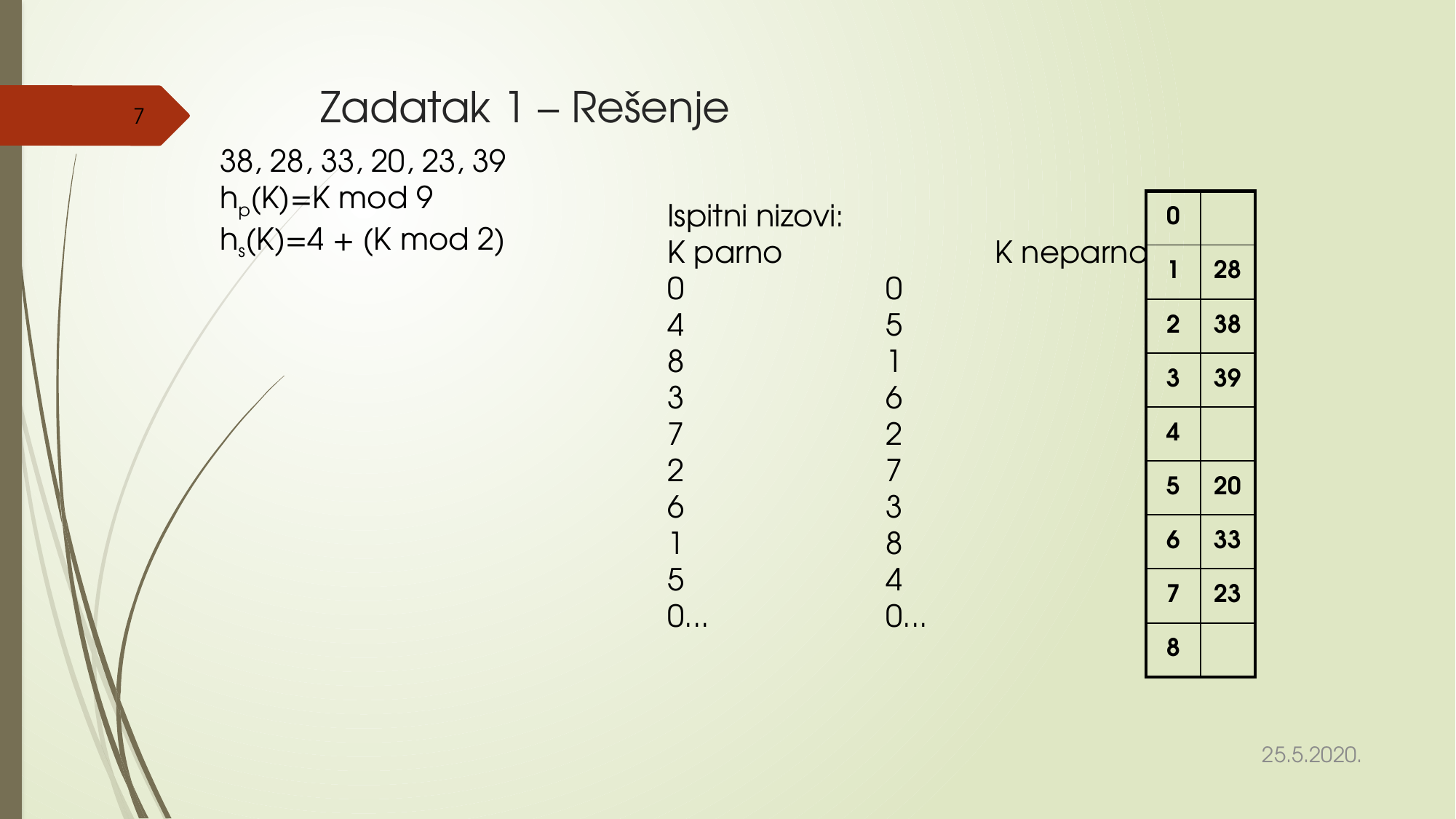

# Zadatak 1 – Rešenje
7
38, 28, 33, 20, 23, 39
hp(K)=K mod 9
hs(K)=4 + (K mod 2)

Ispitni nizovi:
K parno		K neparno
0		0
4		5
8		1
3		6
7		2
2		7
6		3
1		8
5		4
0...		0...
| 0 |  |
| --- | --- |
| 1 | 28 |
| 2 | 38 |
| 3 | 39 |
| 4 |  |
| 5 | 20 |
| 6 | 33 |
| 7 | 23 |
| 8 |  |
25.5.2020.